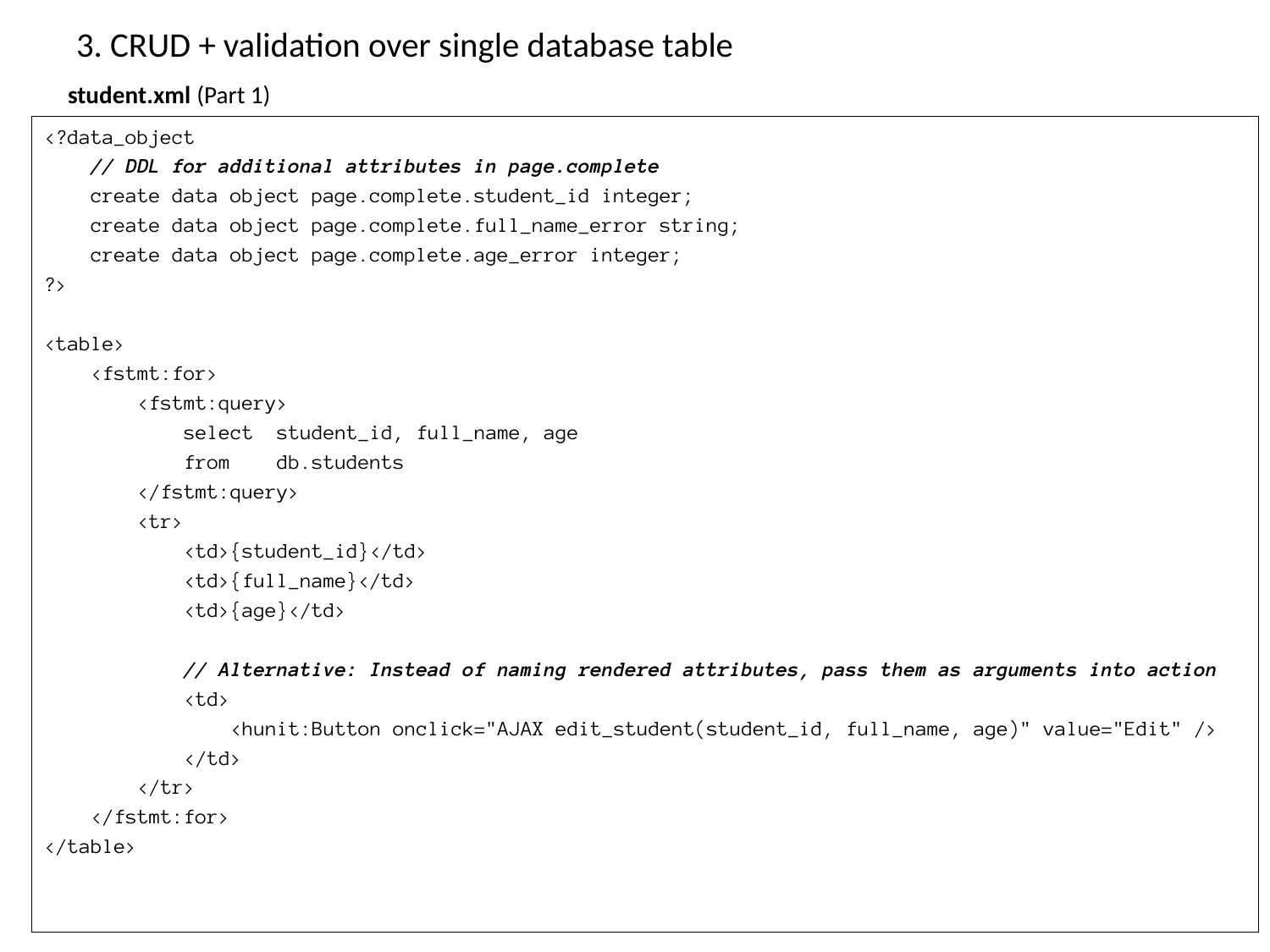

# 3. CRUD + validation over single database table
student.xml (Part 1)
<?data_object
    // DDL for additional attributes in page.complete
    create data object page.complete.student_id integer;
    create data object page.complete.full_name_error string;
    create data object page.complete.age_error integer;
?>

<table>
    <fstmt:for>
        <fstmt:query>
            select  student_id, full_name, age
            from    db.students
        </fstmt:query>
        <tr>
            <td>{student_id}</td>
            <td>{full_name}</td>
            <td>{age}</td>

            // Alternative: Instead of naming rendered attributes, pass them as arguments into action
            <td>
                <hunit:Button onclick="AJAX edit_student(student_id, full_name, age)" value="Edit" />
            </td>
        </tr>
    </fstmt:for>
</table>